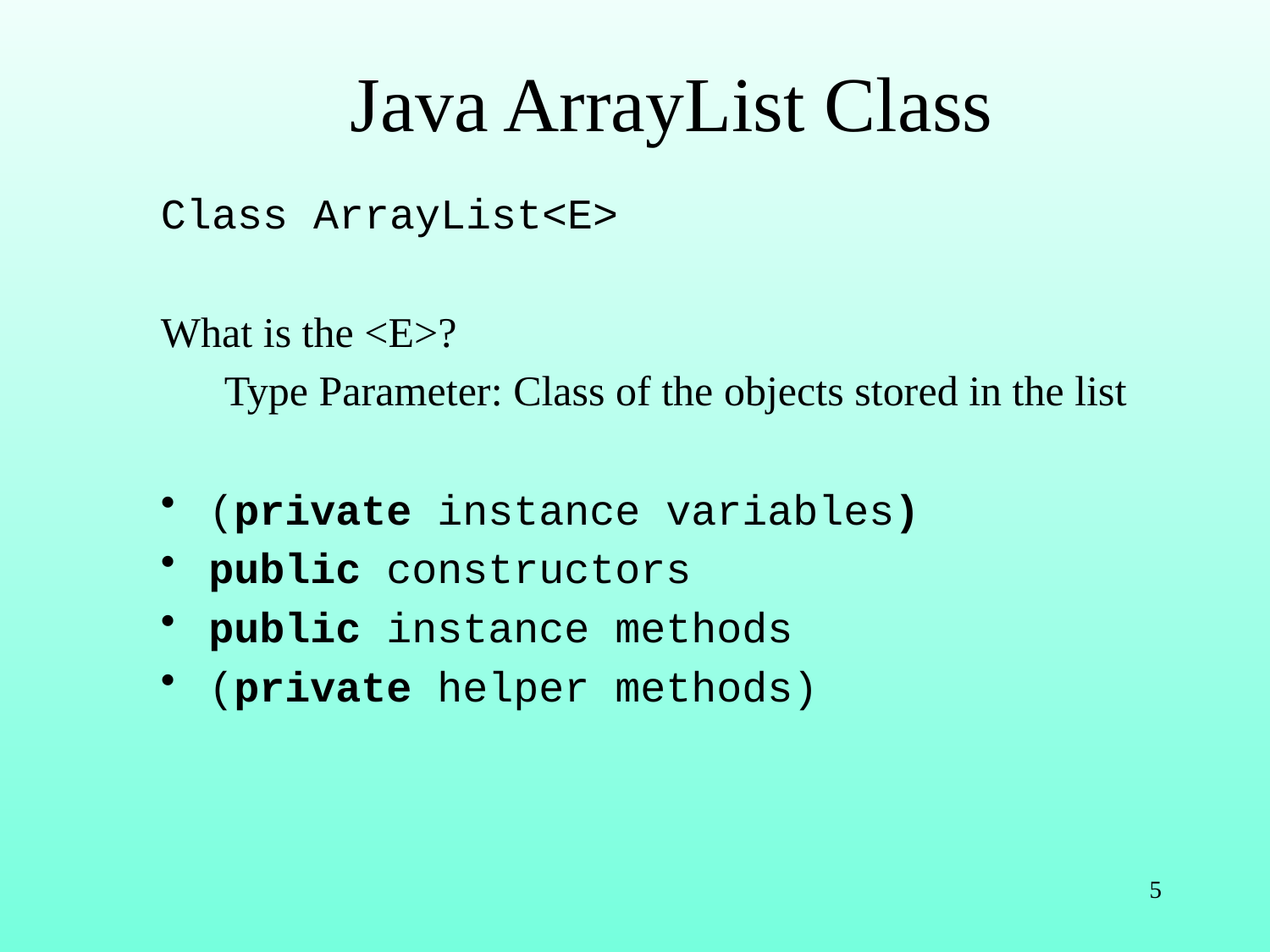

# Java ArrayList Class
Class ArrayList<E>

What is the <E>?
      Type Parameter: Class of the objects stored in the list

(private instance variables)
public constructors
public instance methods
(private helper methods)
5